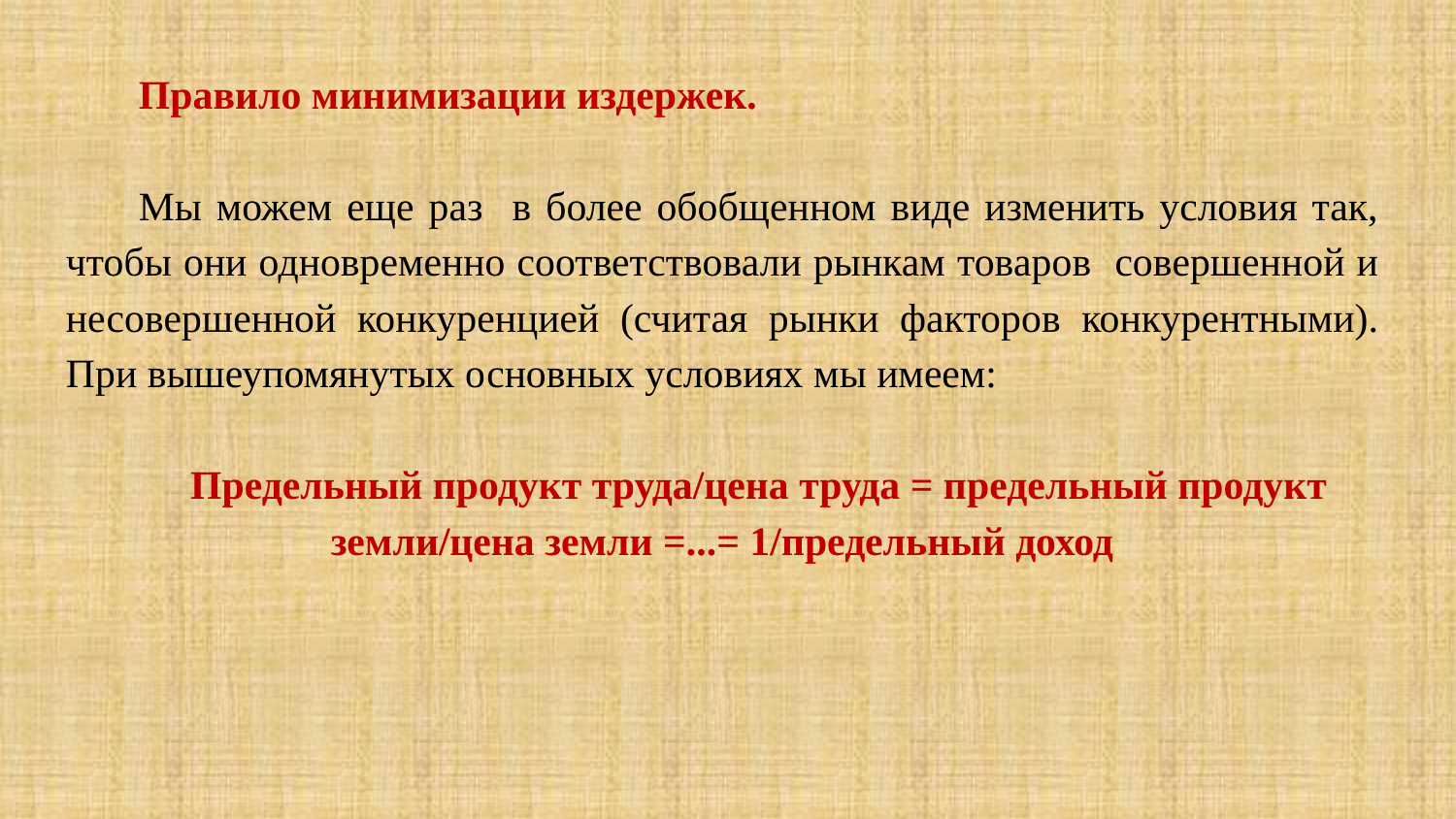

Правило минимизации издержек.

Мы можем еще раз  в более обобщенном виде изменить условия так, чтобы они одновременно соответствовали рынкам товаров  совершенной и несовершенной конкуренцией (считая рынки факторов конкурентными). При вышеупомянутых основных условиях мы имеем:

Предельный продукт труда/цена труда = предельный продукт земли/цена земли =...= 1/предельный доход